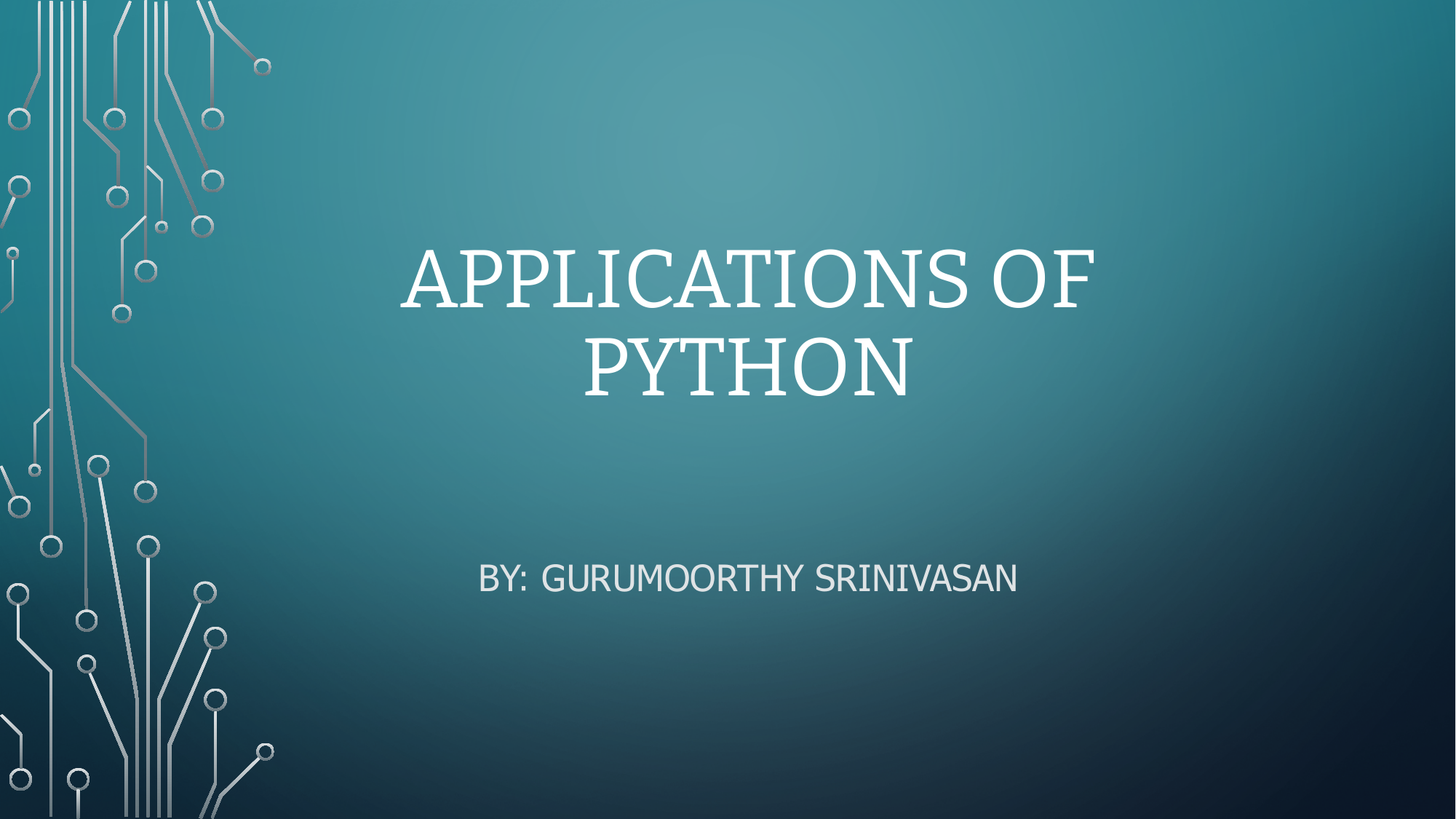

# Applications of Python
By: Gurumoorthy srinivasan